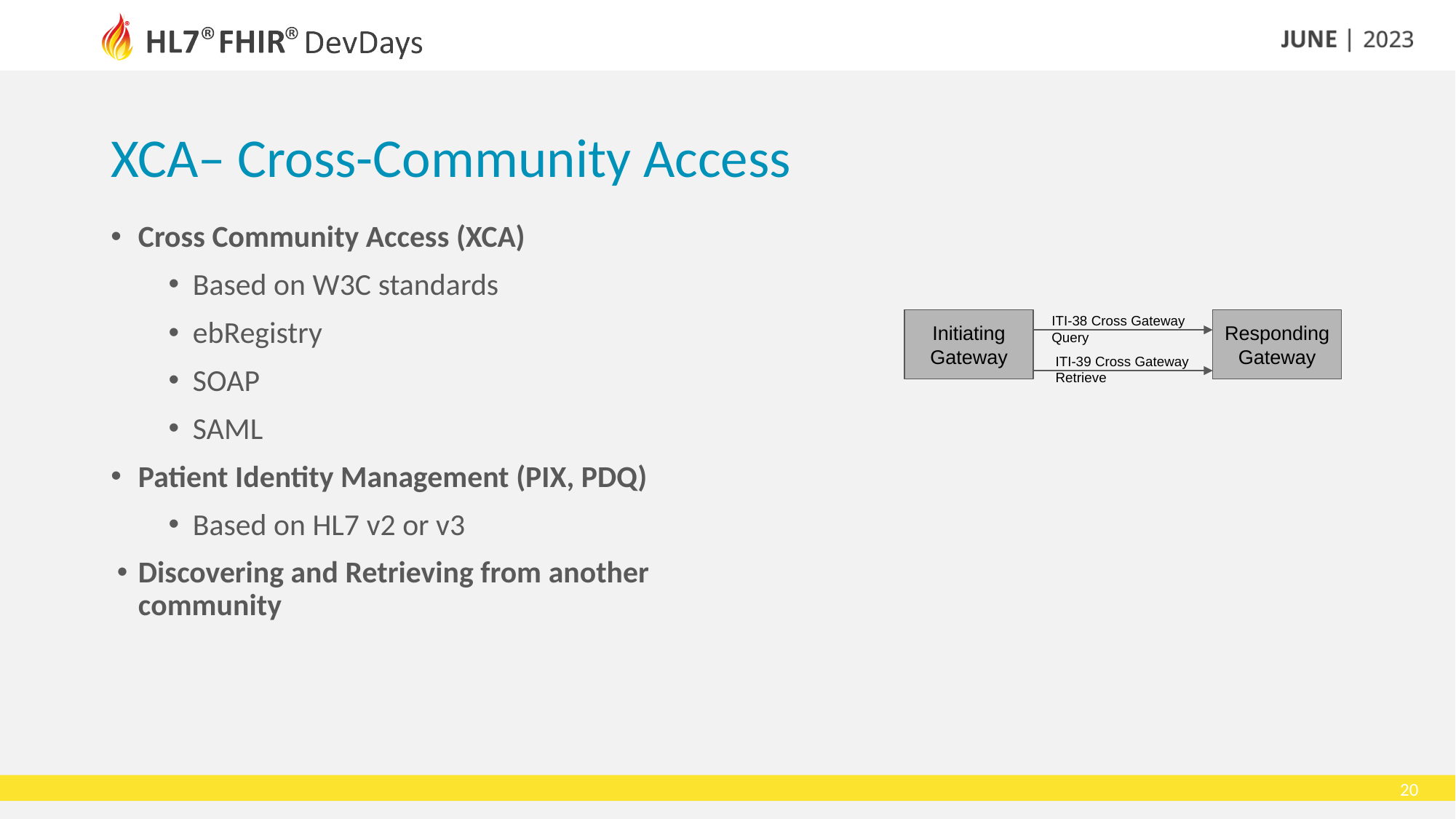

XCA– Cross-Community Access

Cross Community Access (XCA)
Based on W3C standards
ebRegistry
SOAP
SAML
Patient Identity Management (PIX, PDQ)
Based on HL7 v2 or v3
Discovering and Retrieving from another community
ITI-38 Cross Gateway Query
Initiating Gateway
Responding Gateway
ITI-39 Cross Gateway Retrieve